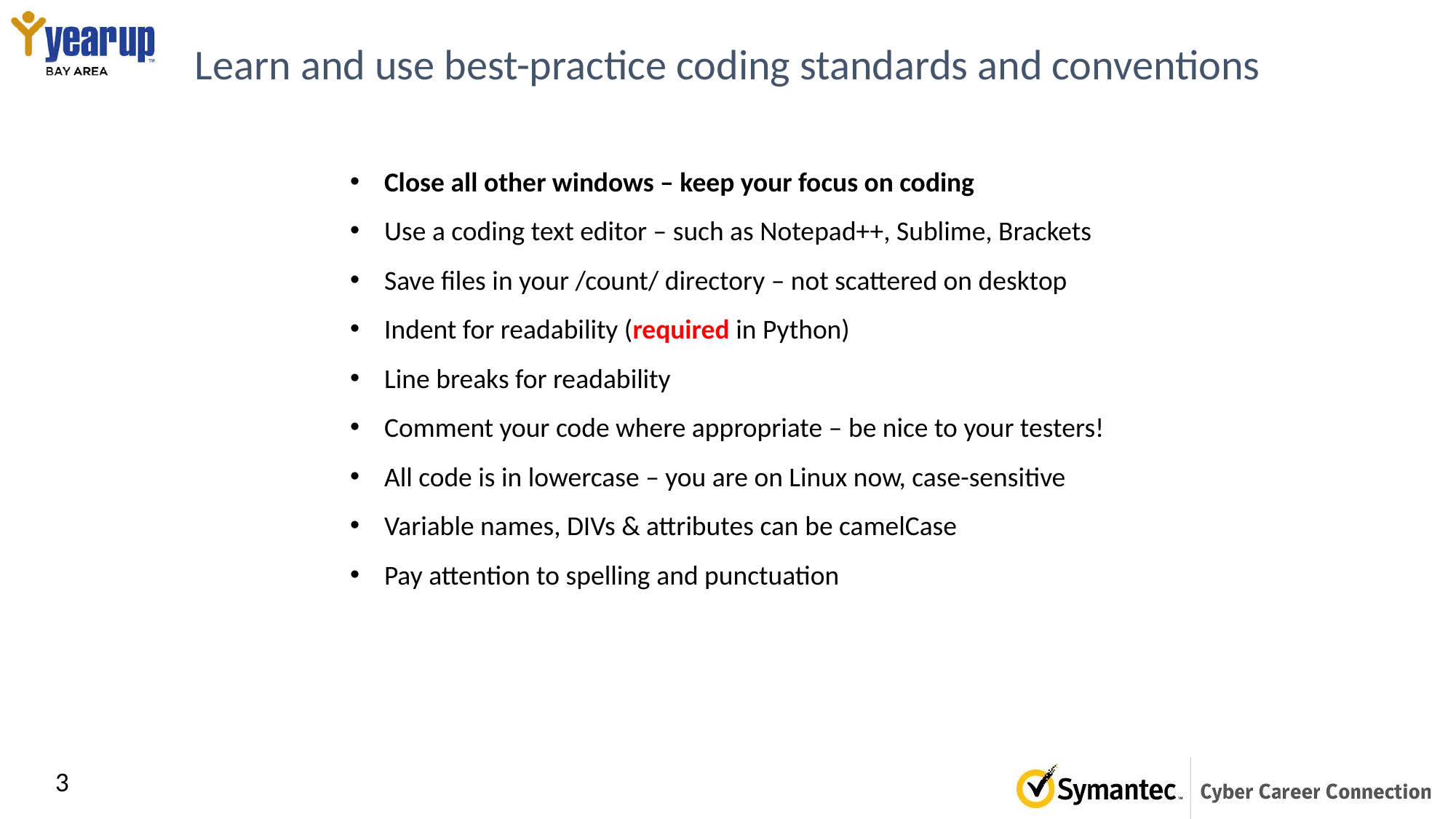

# Learn and use best-practice coding standards and conventions
Close all other windows – keep your focus on coding
Use a coding text editor – such as Notepad++, Sublime, Brackets
Save files in your /count/ directory – not scattered on desktop
Indent for readability (required in Python)
Line breaks for readability
Comment your code where appropriate – be nice to your testers!
All code is in lowercase – you are on Linux now, case-sensitive
Variable names, DIVs & attributes can be camelCase
Pay attention to spelling and punctuation